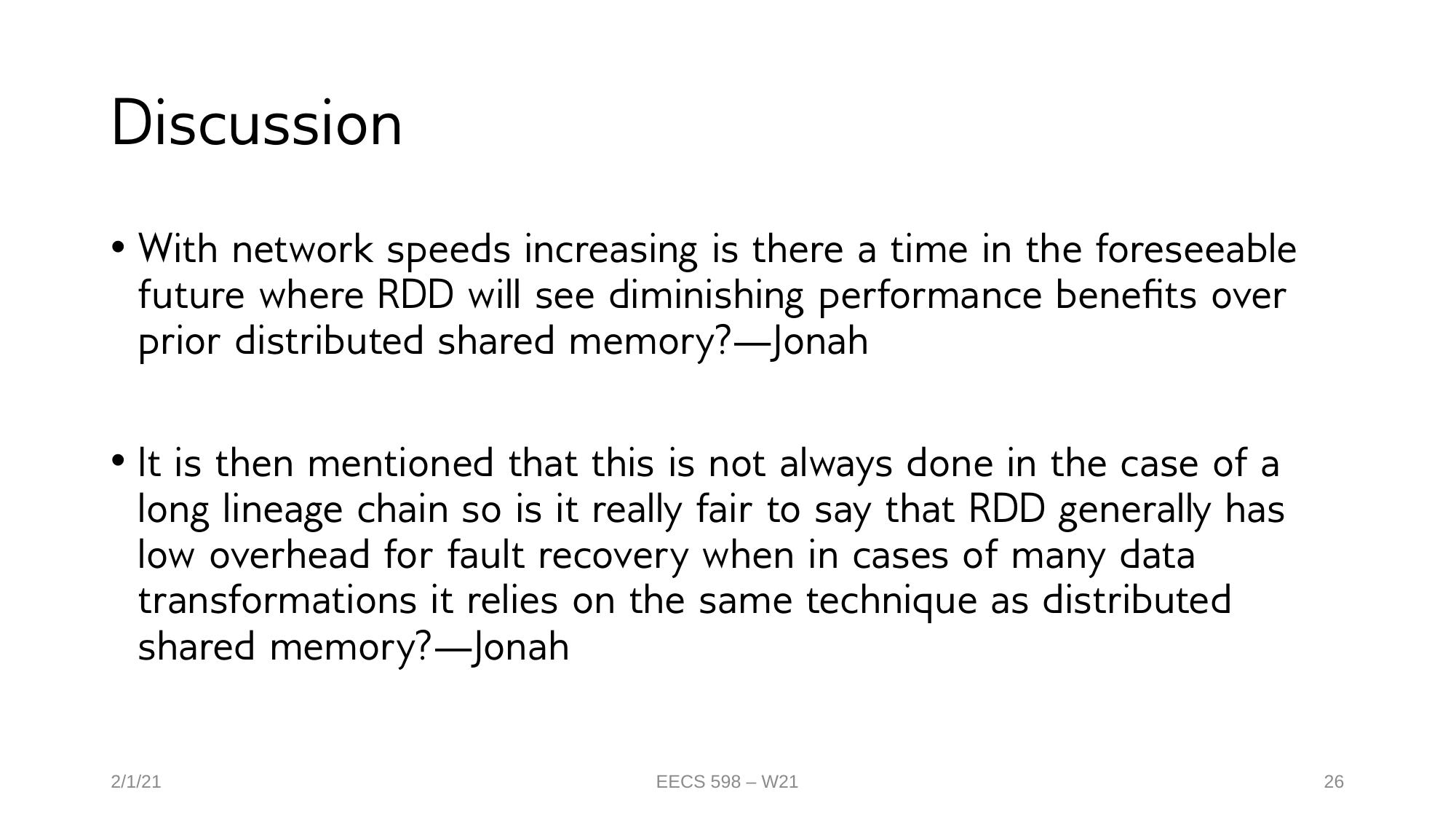

# Discussion
With network speeds increasing is there a time in the foreseeable future where RDD will see diminishing performance benefits over prior distributed shared memory?—Jonah

It is then mentioned that this is not always done in the case of a long lineage chain so is it really fair to say that RDD generally has low overhead for fault recovery when in cases of many data transformations it relies on the same technique as distributed shared memory?—Jonah

2/1/21
EECS 598 – W21
26